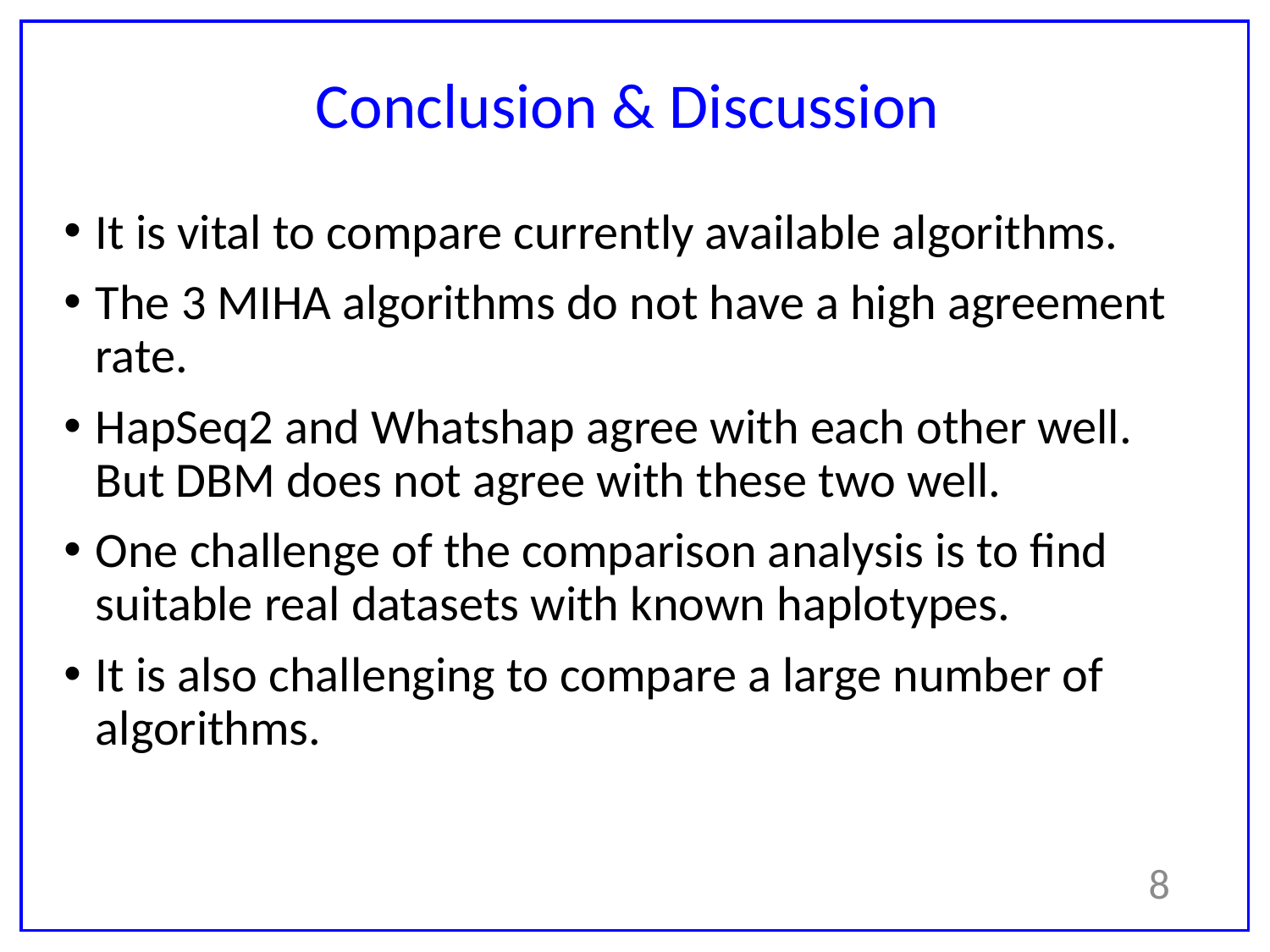

# Conclusion & Discussion

It is vital to compare currently available algorithms.
The 3 MIHA algorithms do not have a high agreement rate.
HapSeq2 and Whatshap agree with each other well. But DBM does not agree with these two well.
One challenge of the comparison analysis is to find suitable real datasets with known haplotypes.
It is also challenging to compare a large number of algorithms.
8